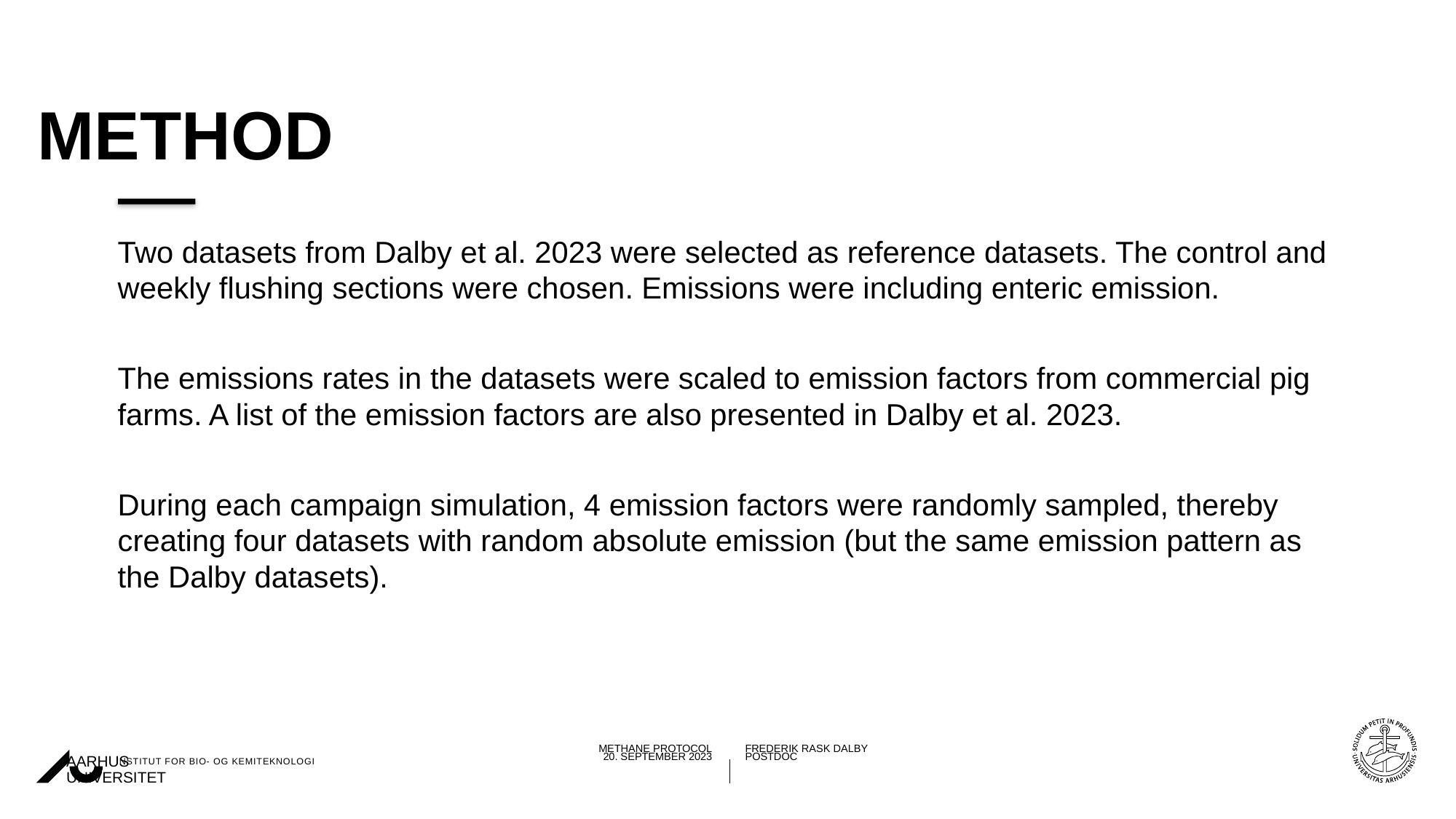

# Method
Two datasets from Dalby et al. 2023 were selected as reference datasets. The control and weekly flushing sections were chosen. Emissions were including enteric emission.

The emissions rates in the datasets were scaled to emission factors from commercial pig farms. A list of the emission factors are also presented in Dalby et al. 2023.

During each campaign simulation, 4 emission factors were randomly sampled, thereby creating four datasets with random absolute emission (but the same emission pattern as the Dalby datasets).